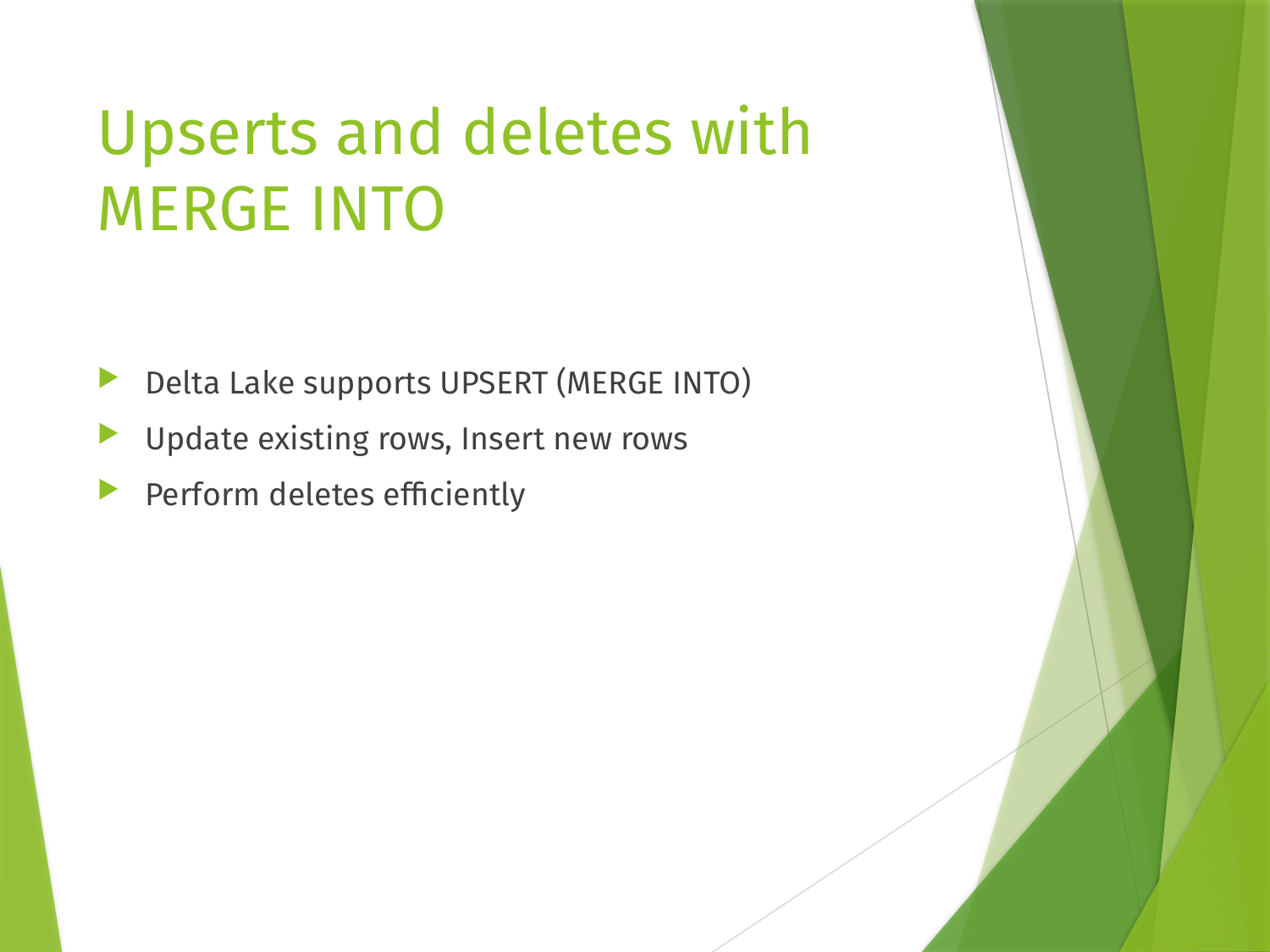

# Upserts and deletes with MERGE INTO

Delta Lake supports UPSERT (MERGE INTO)
Update existing rows, Insert new rows
Perform deletes efficiently